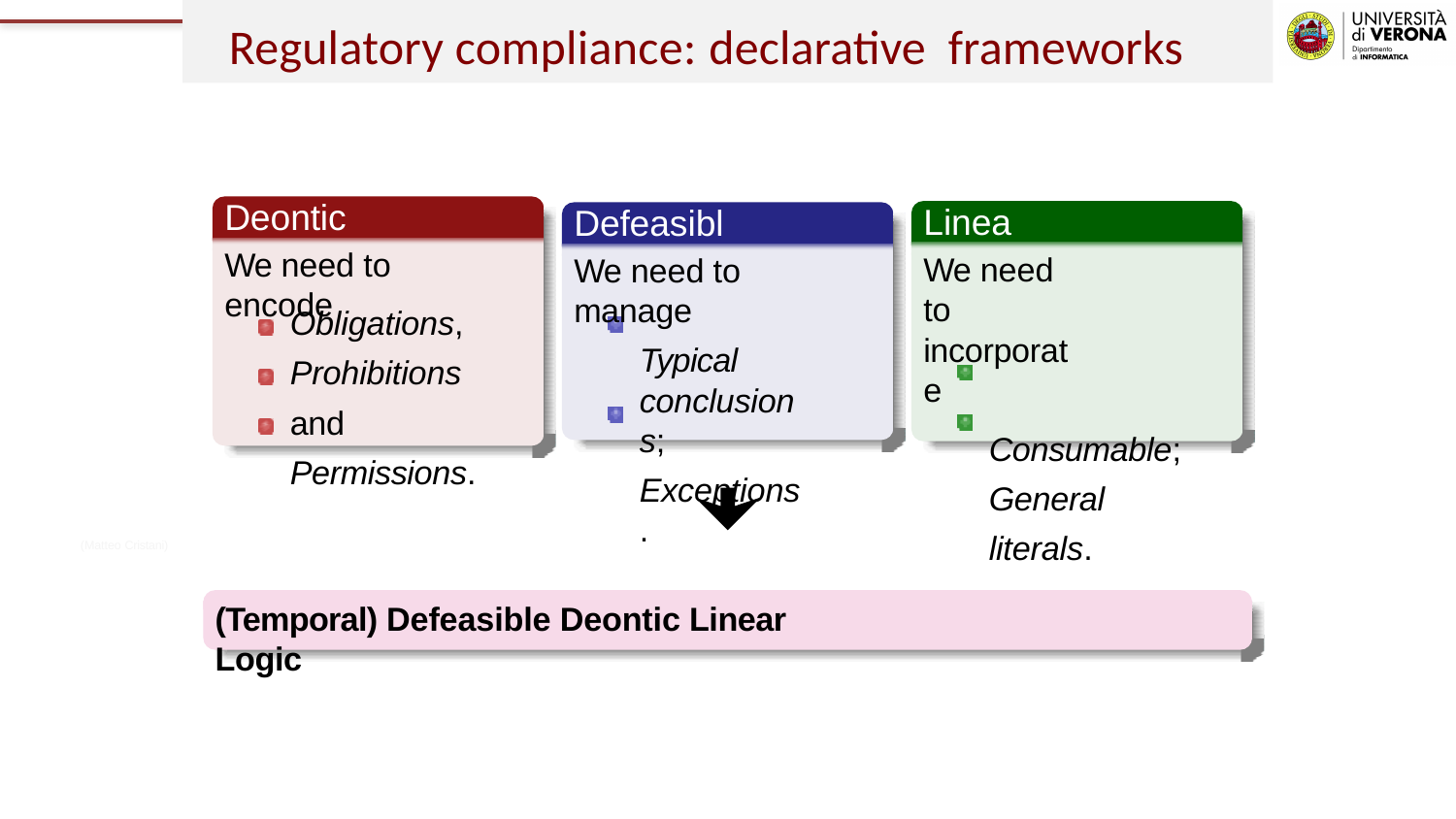

# Regulatory compliance: declarative  frameworks
Deontic
We need to encode
Linear

Defeasible

We need to manage
Typical  conclusions;
Exceptions.
We need to  incorporate
Consumable;  General literals.
Obligations,  Prohibitions and  Permissions.

(Matteo Cristani)

(Temporal) Defeasible Deontic Linear Logic